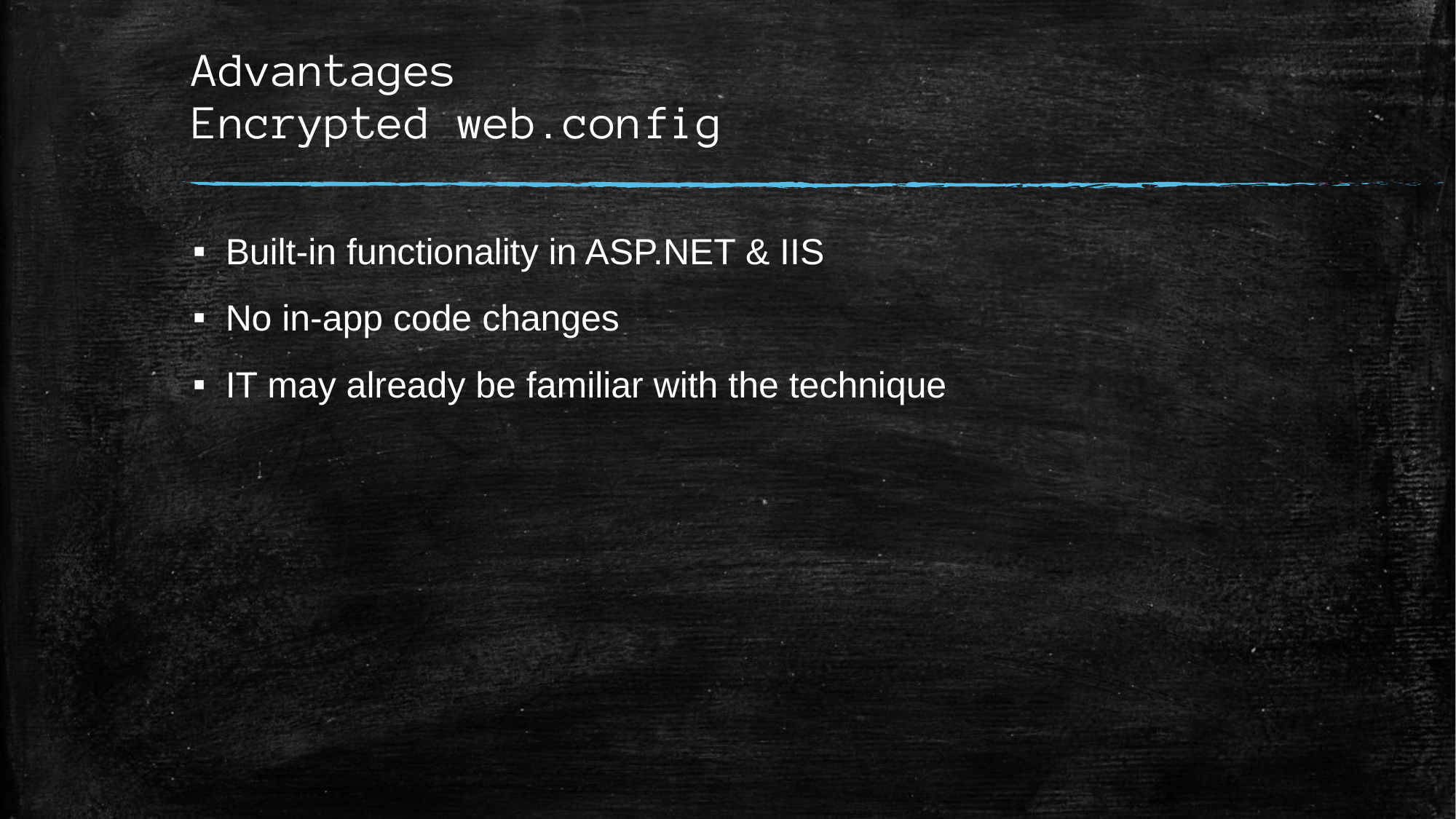

# Advantages Encrypted web.config
Built-in functionality in ASP.NET & IIS
No in-app code changes
IT may already be familiar with the technique